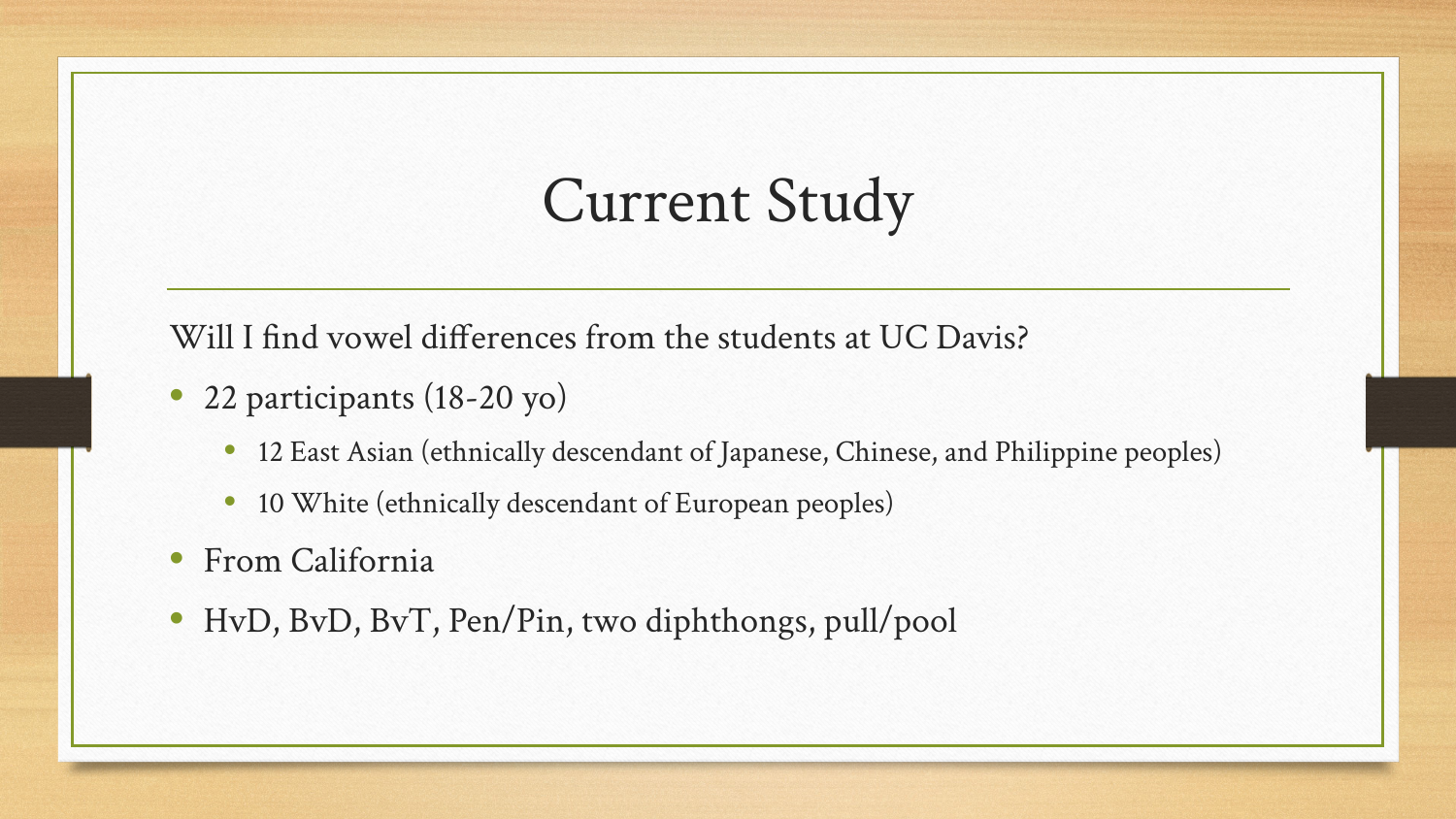

# Current Study
Will I find vowel differences from the students at UC Davis?
22 participants (18-20 yo)
12 East Asian (ethnically descendant of Japanese, Chinese, and Philippine peoples)
10 White (ethnically descendant of European peoples)
From California
HvD, BvD, BvT, Pen/Pin, two diphthongs, pull/pool